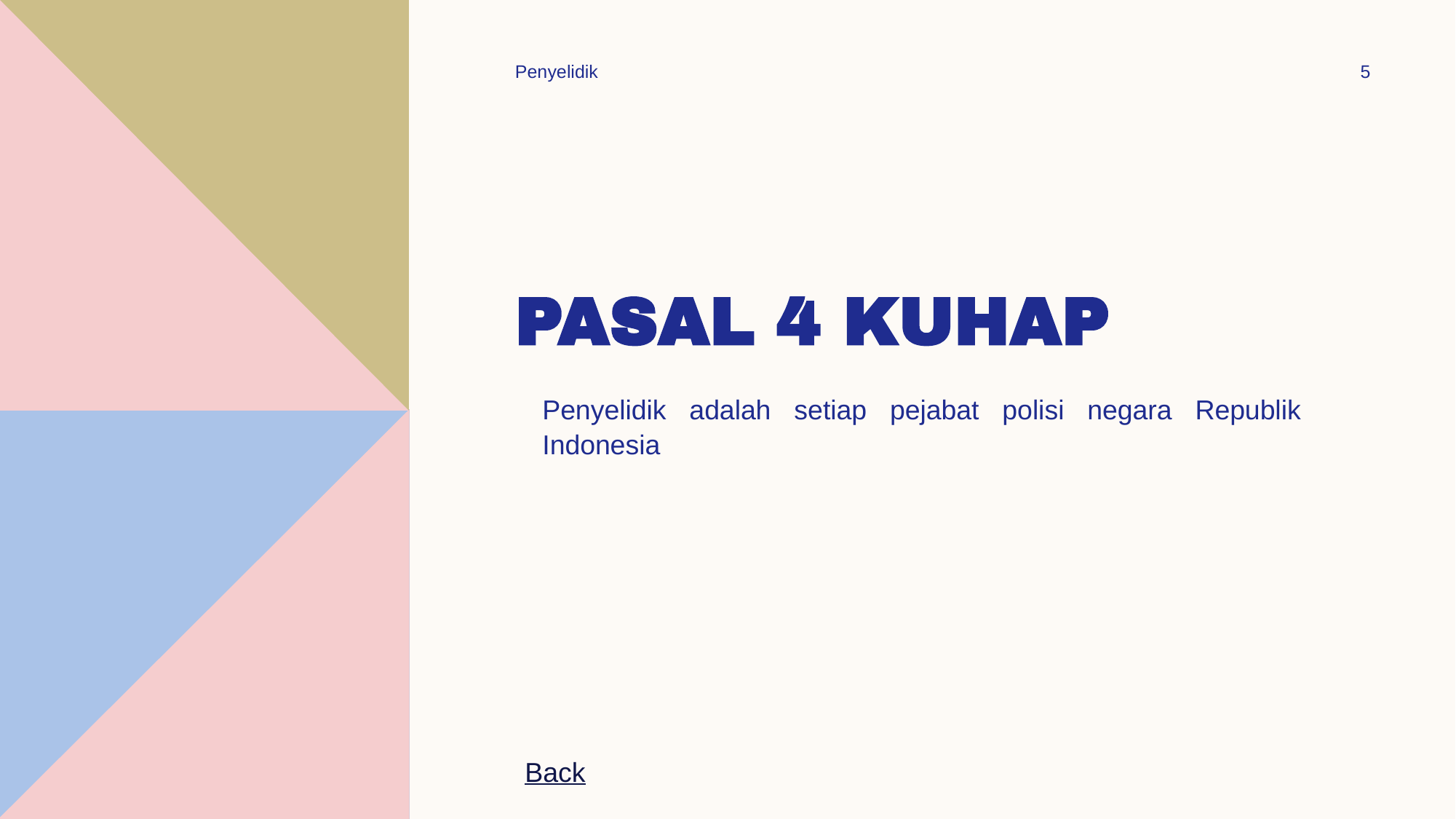

Penyelidik
5
# Pasal 4 KUHAP
Penyelidik adalah setiap pejabat polisi negara Republik Indonesia
Back